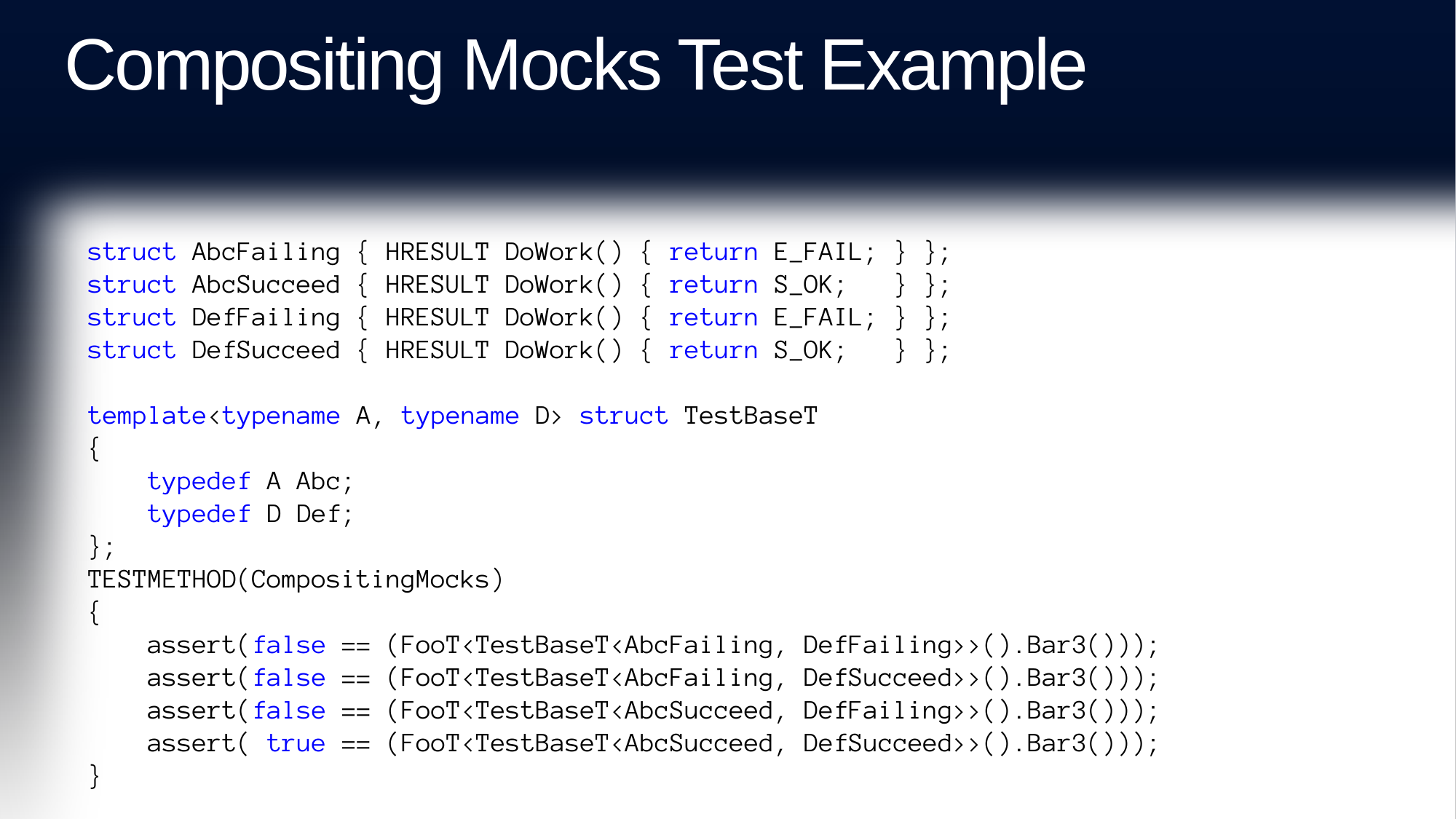

# Compositing Mocks Test Example
struct AbcFailing { HRESULT DoWork() { return E_FAIL; } };
struct AbcSucceed { HRESULT DoWork() { return S_OK;   } };
struct DefFailing { HRESULT DoWork() { return E_FAIL; } };
struct DefSucceed { HRESULT DoWork() { return S_OK;   } };

template<typename A, typename D> struct TestBaseT
{
    typedef A Abc;
    typedef D Def;
};
TESTMETHOD(CompositingMocks)
{
    assert(false == (FooT<TestBaseT<AbcFailing, DefFailing>>().Bar3()));
    assert(false == (FooT<TestBaseT<AbcFailing, DefSucceed>>().Bar3()));
    assert(false == (FooT<TestBaseT<AbcSucceed, DefFailing>>().Bar3()));
    assert( true == (FooT<TestBaseT<AbcSucceed, DefSucceed>>().Bar3()));
}